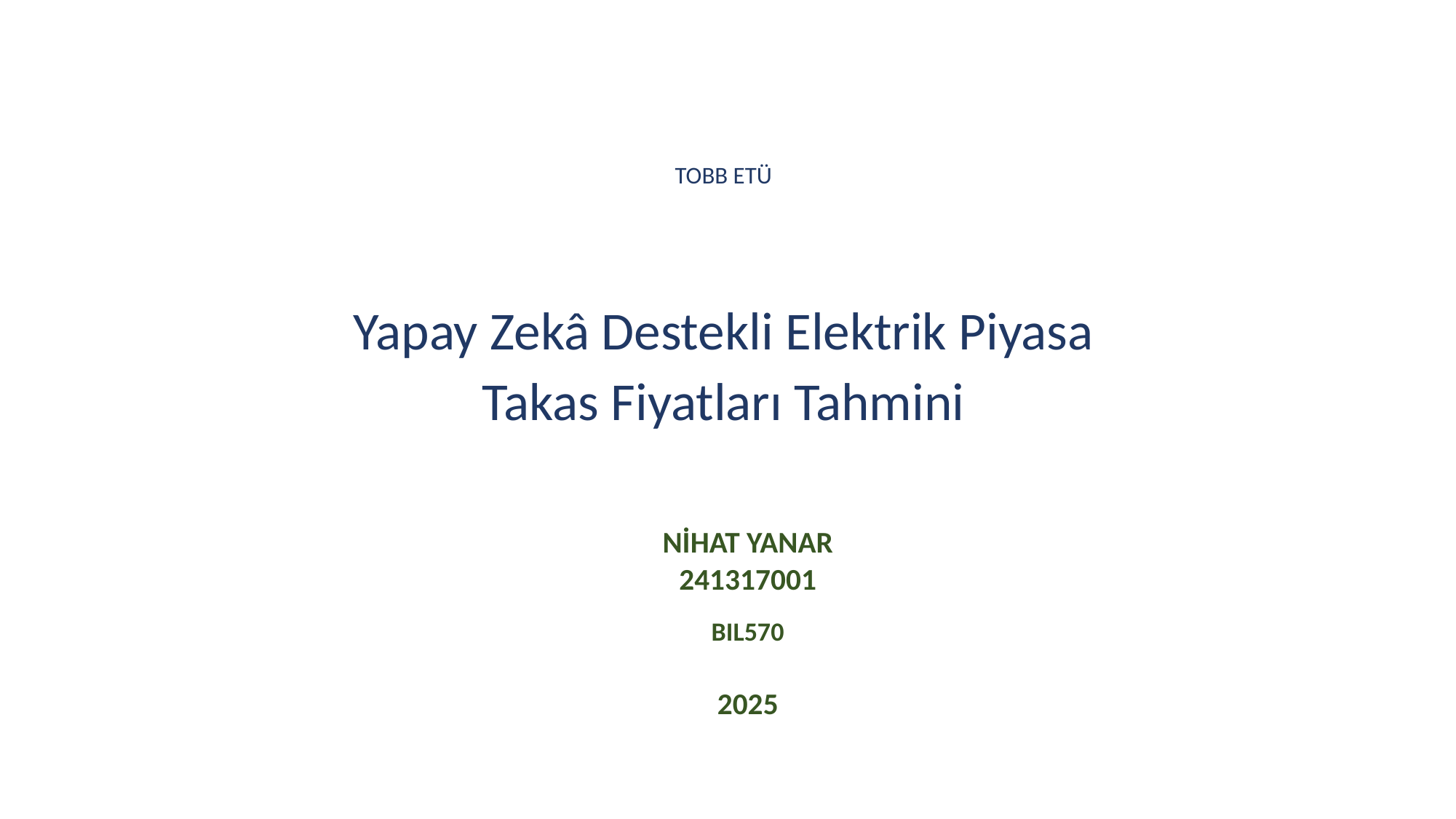

# TOBB ETÜ Yapay Zekâ Destekli Elektrik Piyasa Takas Fiyatları Tahmini

NİHAT YANAR
241317001

BIL570

2025